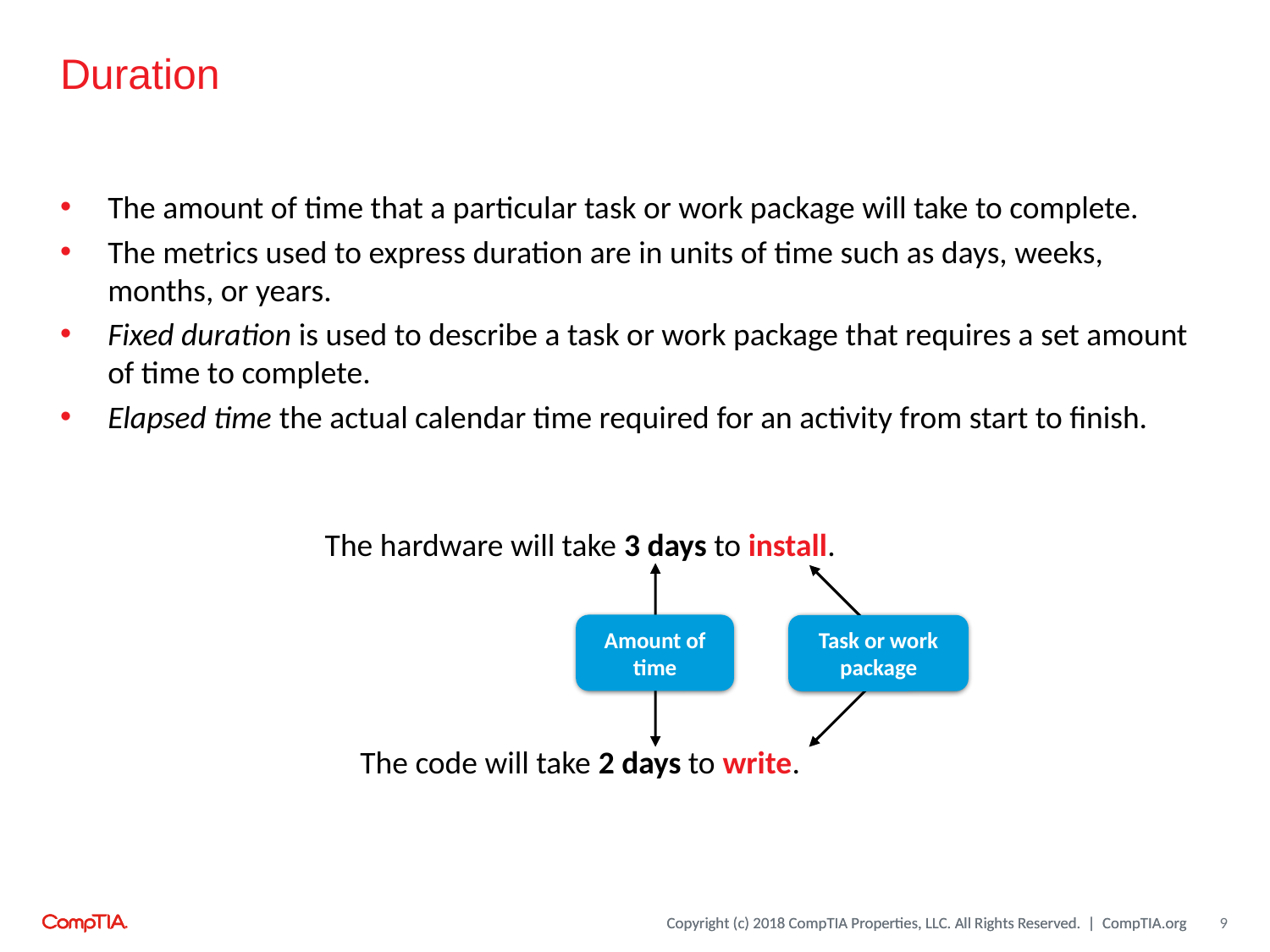

# Duration
The amount of time that a particular task or work package will take to complete.
The metrics used to express duration are in units of time such as days, weeks, months, or years.
Fixed duration is used to describe a task or work package that requires a set amount of time to complete.
Elapsed time the actual calendar time required for an activity from start to finish.
The hardware will take 3 days to install.

Amount of time
Task or work package

The code will take 2 days to write.
9